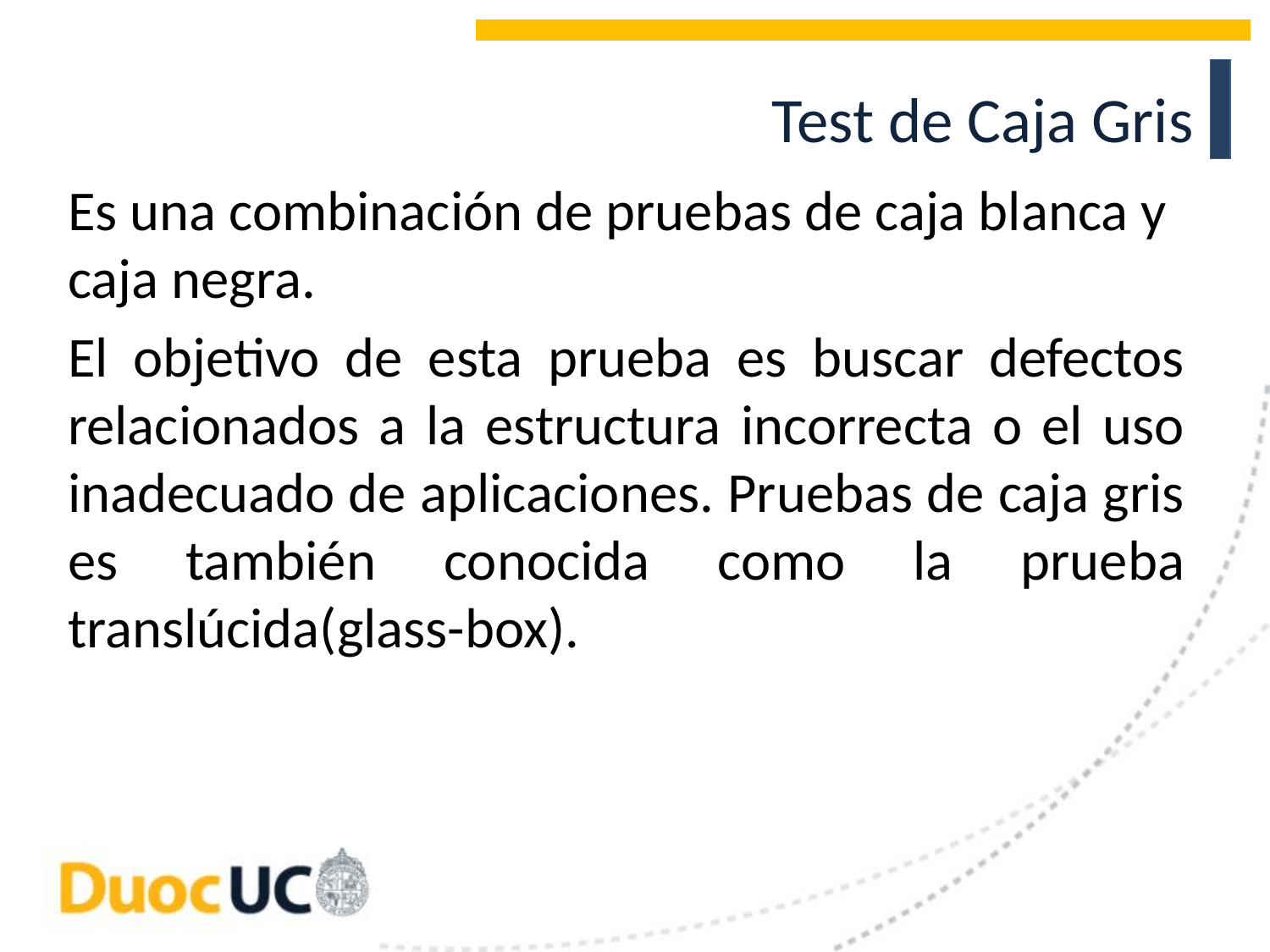

# Test de Caja Gris
Es una combinación de pruebas de caja blanca y caja negra.
El objetivo de esta prueba es buscar defectos relacionados a la estructura incorrecta o el uso inadecuado de aplicaciones. Pruebas de caja gris es también conocida como la prueba translúcida(glass-box).